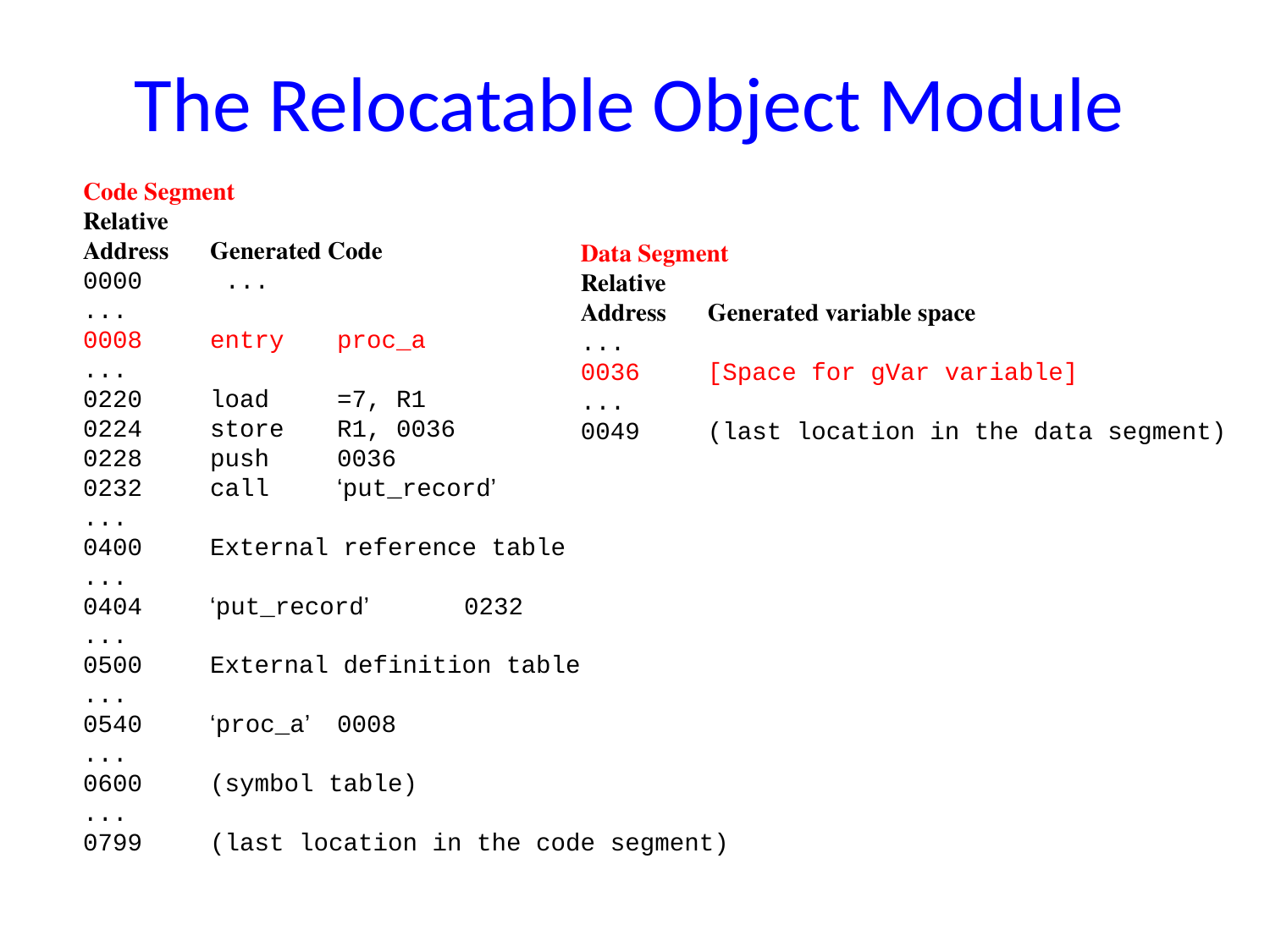

# The Relocatable Object Module
Code Segment
Relative
Address	Generated Code
0000	 ...
...
0008	entry	proc_a
...
0220	load	=7, R1
0224	store	R1, 0036
0228	push	0036
0232	call	‘put_record’
...
0400	External reference table
...
0404	‘put_record’	0232
...
0500	External definition table
...
0540	‘proc_a’	0008
...
0600	(symbol table)
...
0799	(last location in the code segment)
Data Segment
Relative
Address	Generated variable space
...
0036	[Space for gVar variable]
...
0049	(last location in the data segment)